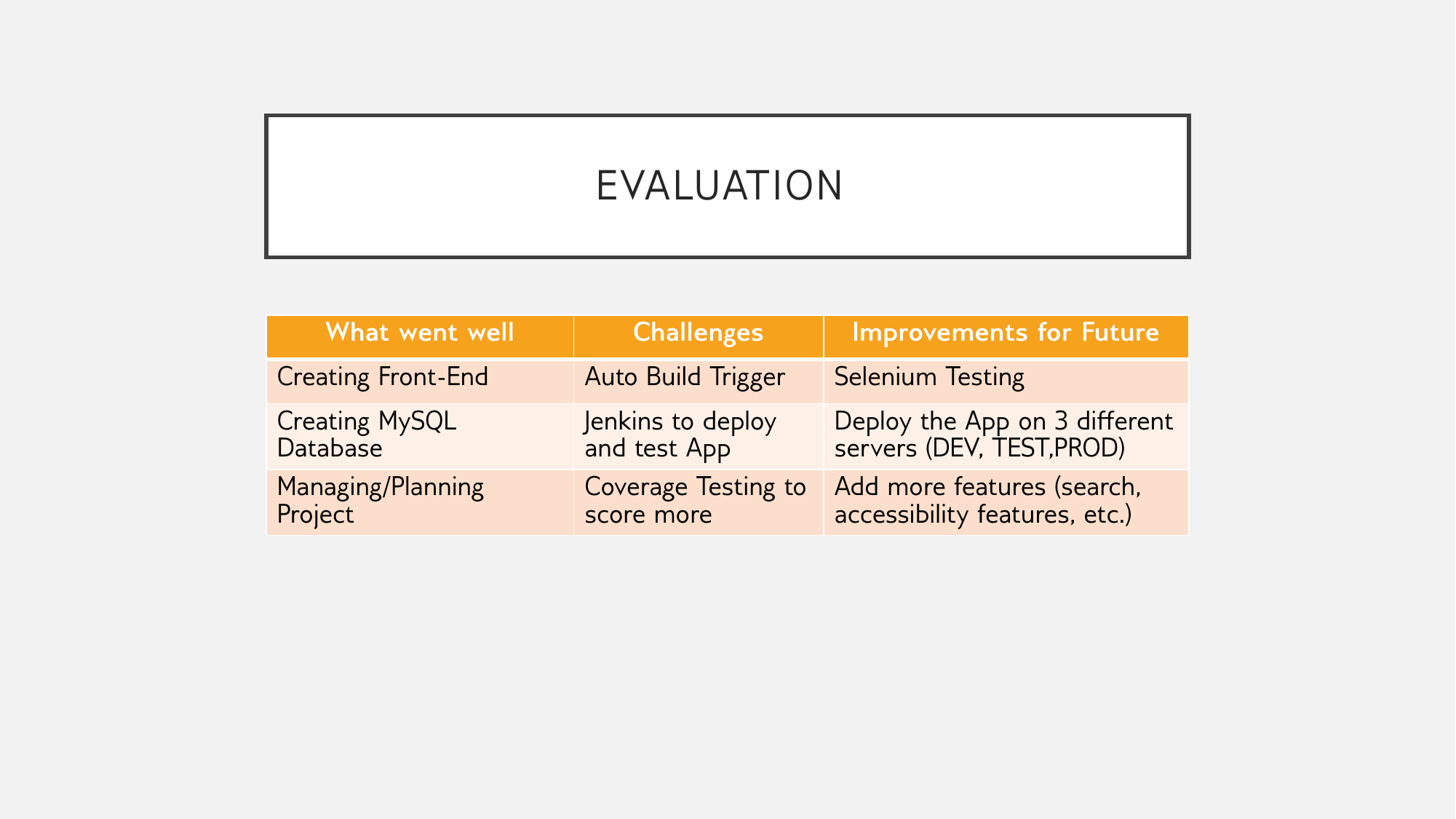

# Evaluation
| What went well | Challenges | Improvements for Future |
| --- | --- | --- |
| Creating Front-End | Auto Build Trigger | Selenium Testing |
| Creating MySQL Database | Jenkins to deploy and test App | Deploy the App on 3 different servers (DEV, TEST,PROD) |
| Managing/Planning Project | Coverage Testing to score more | Add more features (search, accessibility features, etc.) |